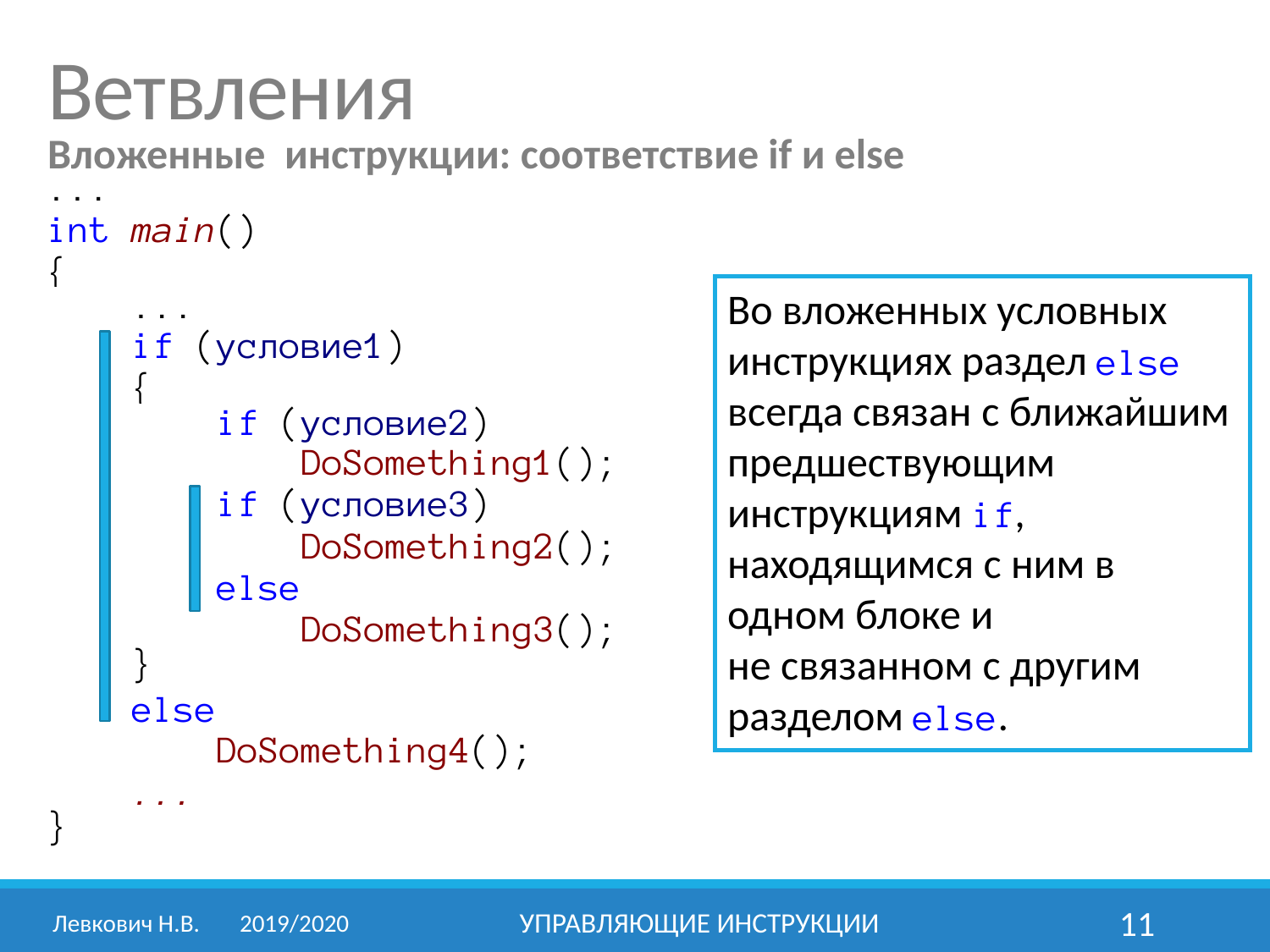

Ветвления
Вложенные  инструкции: соответствие if и else
...
int main()
{
    ...
    if (условие1)
    {
        if (условие2)
            DoSomething1();
        if (условие3)
            DoSomething2();
        else
            DoSomething3();
    }
    else
        DoSomething4();
    ...
}
Во вложенных условных инструкциях раздел else всегда связан с ближайшим предшествующим инструкциям if, находящимся с ним в одном блоке и
не связанном с другим разделом else.

Левкович Н.В.	2019/2020
Управляющие инструкции
11